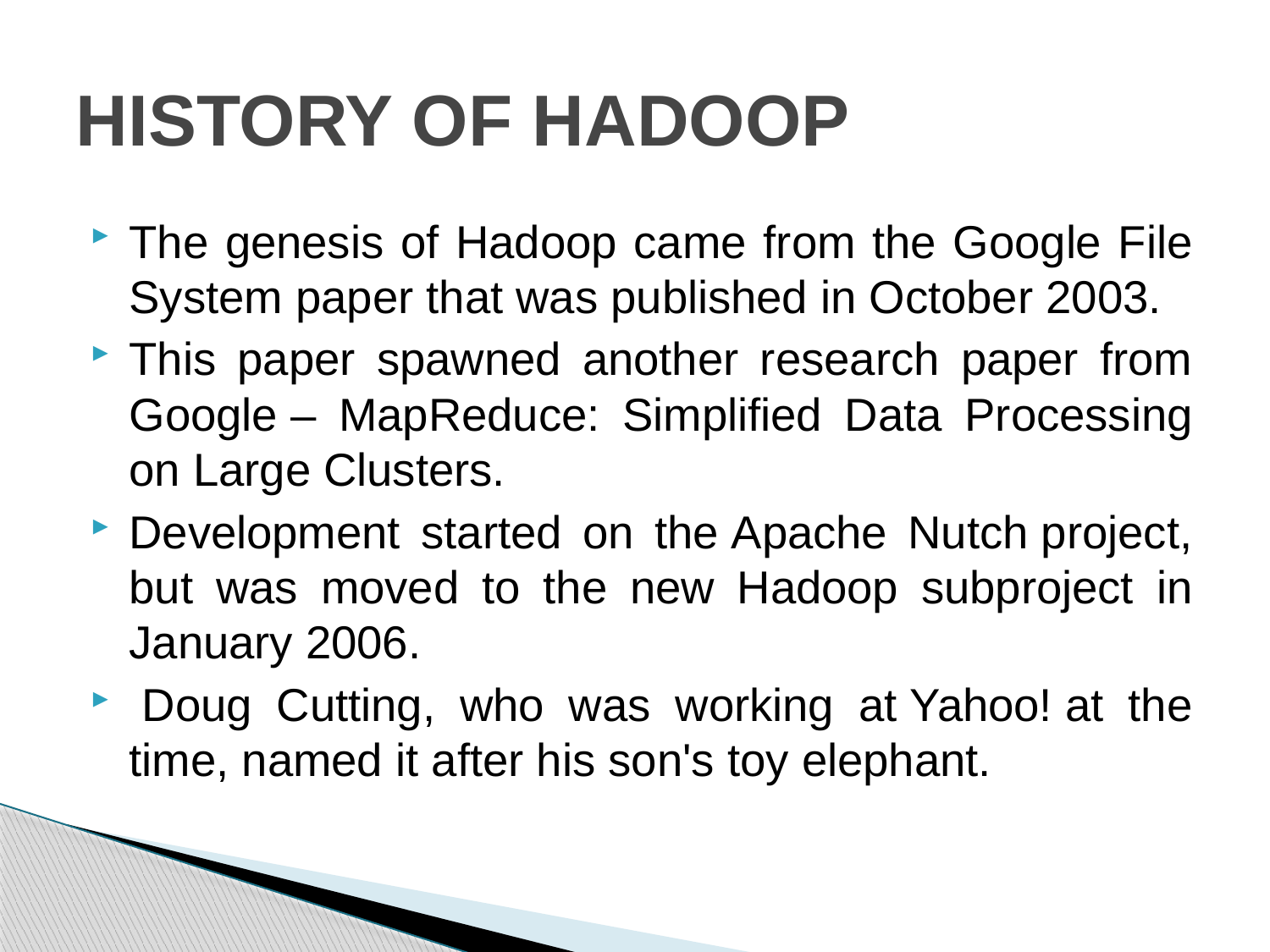

# HISTORY OF HADOOP
The genesis of Hadoop came from the Google File System paper that was published in October 2003.
This paper spawned another research paper from Google – MapReduce: Simplified Data Processing on Large Clusters.
Development started on the Apache Nutch project, but was moved to the new Hadoop subproject in January 2006.
 Doug Cutting, who was working at Yahoo! at the time, named it after his son's toy elephant.